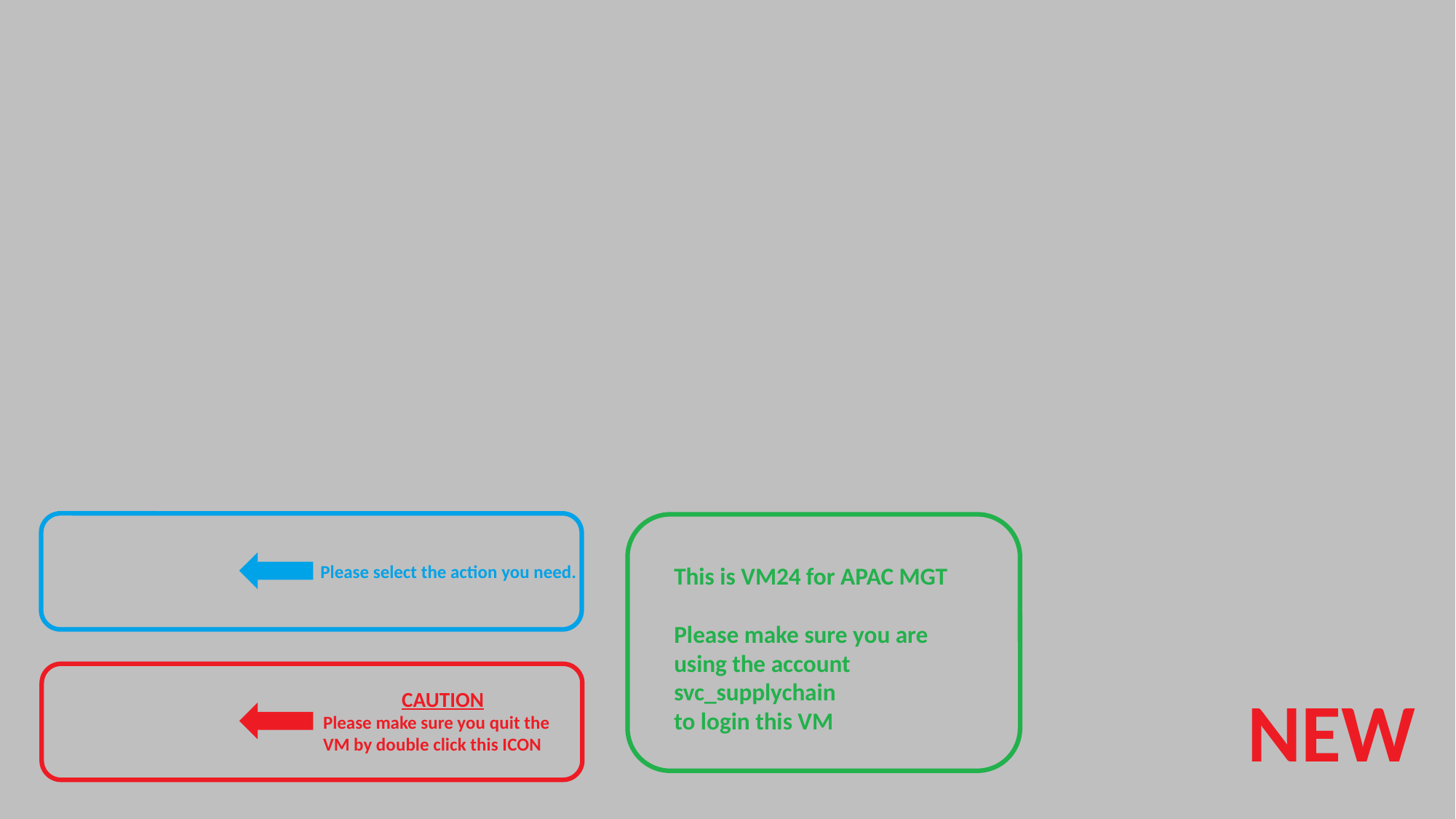

Please select the action you need.
This is VM24 for APAC MGT

Please make sure you are using the account svc_supplychain
to login this VM

NEW
CAUTION
Please make sure you quit the VM by double click this ICON